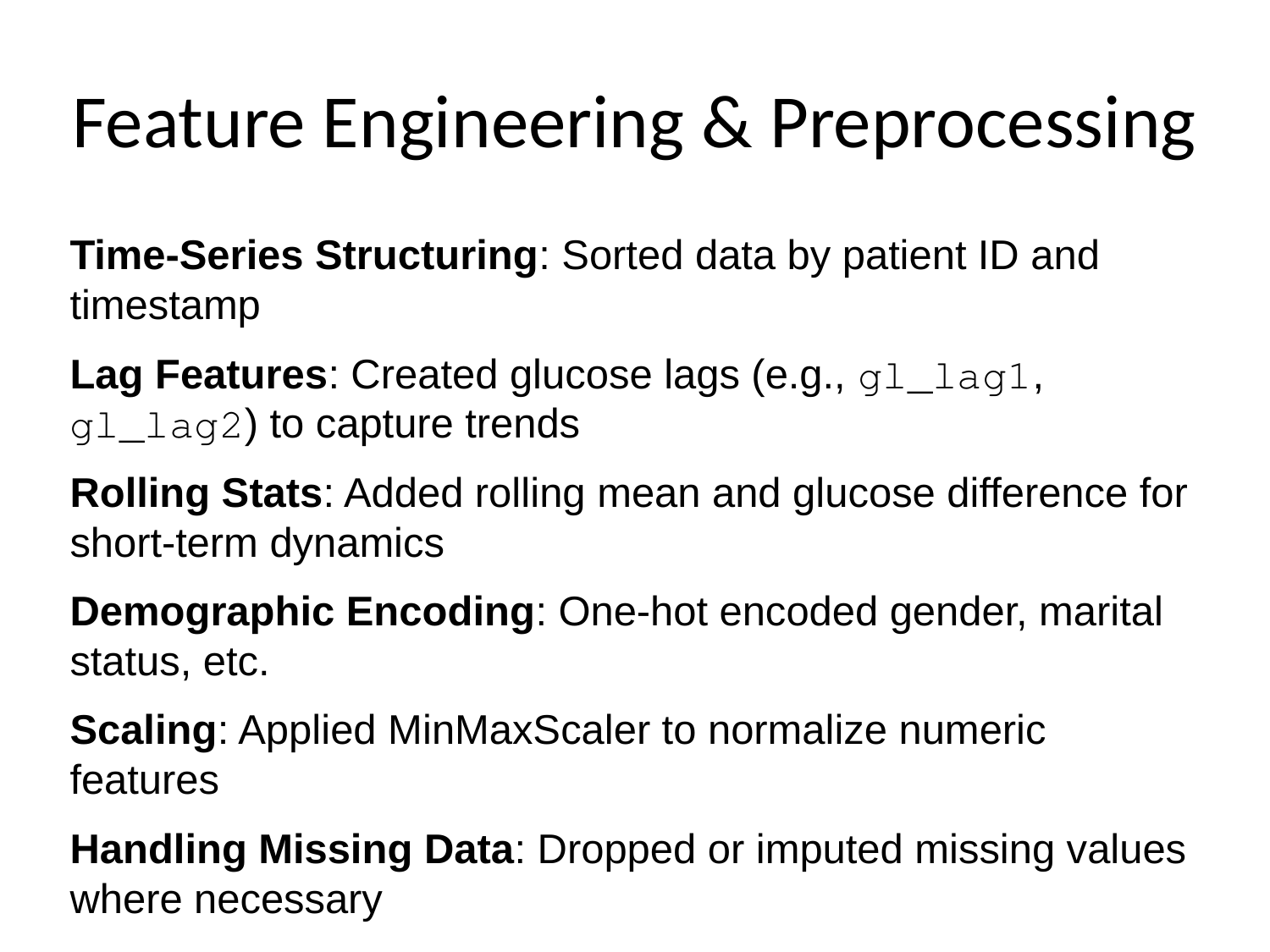

# Feature Engineering & Preprocessing
Time-Series Structuring: Sorted data by patient ID and timestamp
Lag Features: Created glucose lags (e.g., gl_lag1, gl_lag2) to capture trends
Rolling Stats: Added rolling mean and glucose difference for short-term dynamics
Demographic Encoding: One-hot encoded gender, marital status, etc.
Scaling: Applied MinMaxScaler to normalize numeric features
Handling Missing Data: Dropped or imputed missing values where necessary